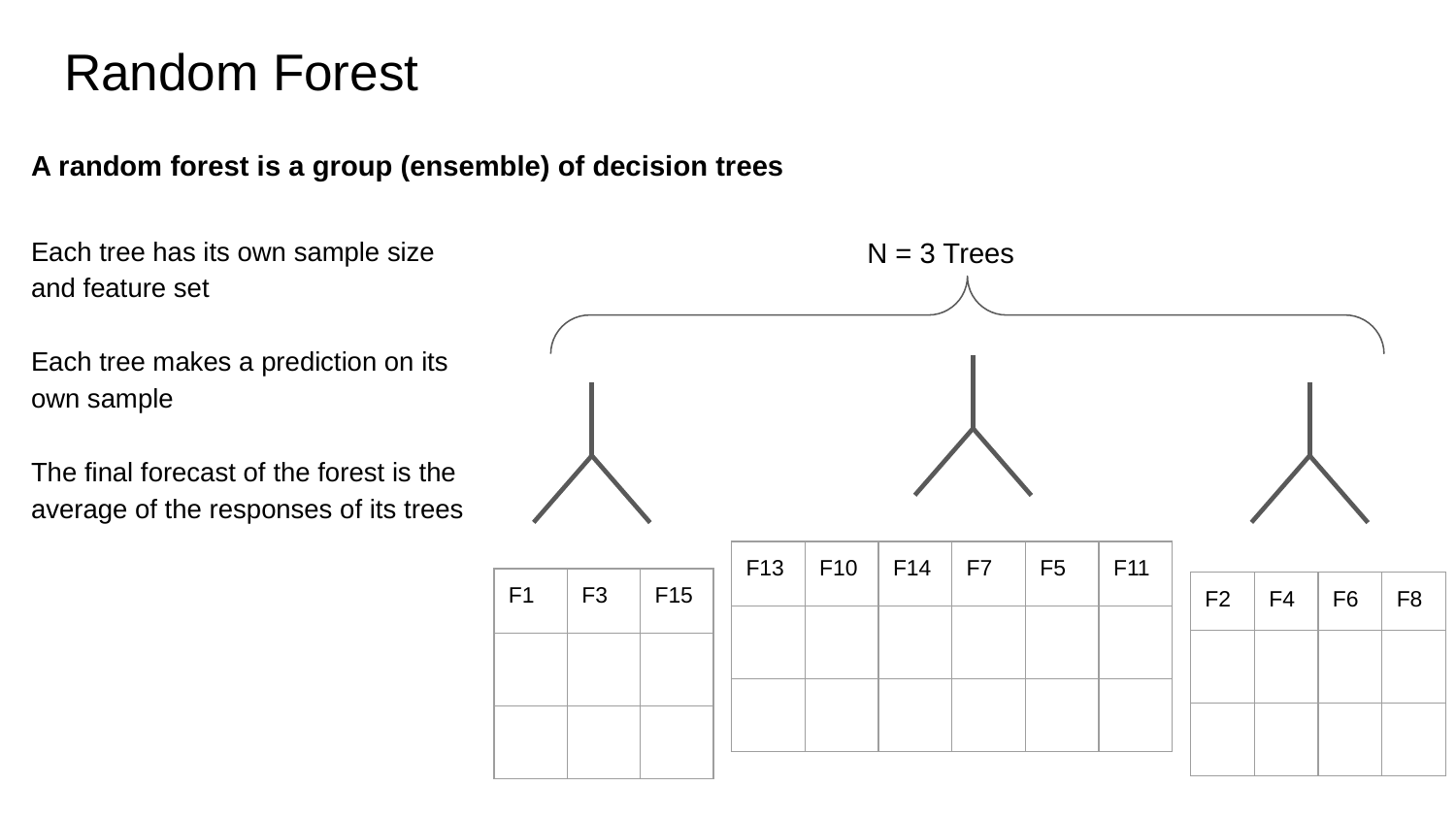

# Random Forest
A random forest is a group (ensemble) of decision trees
Each tree has its own sample size and feature set

Each tree makes a prediction on its own sample

The final forecast of the forest is the average of the responses of its trees
N = 3 Trees
| F13 | F10 | F14 | F7 | F5 | F11 |
| --- | --- | --- | --- | --- | --- |
|  |  |  |  |  |  |
|  |  |  |  |  |  |
| F1 | F3 | F15 |
| --- | --- | --- |
|  |  |  |
|  |  |  |
| F2 | F4 | F6 | F8 |
| --- | --- | --- | --- |
|  |  |  |  |
|  |  |  |  |